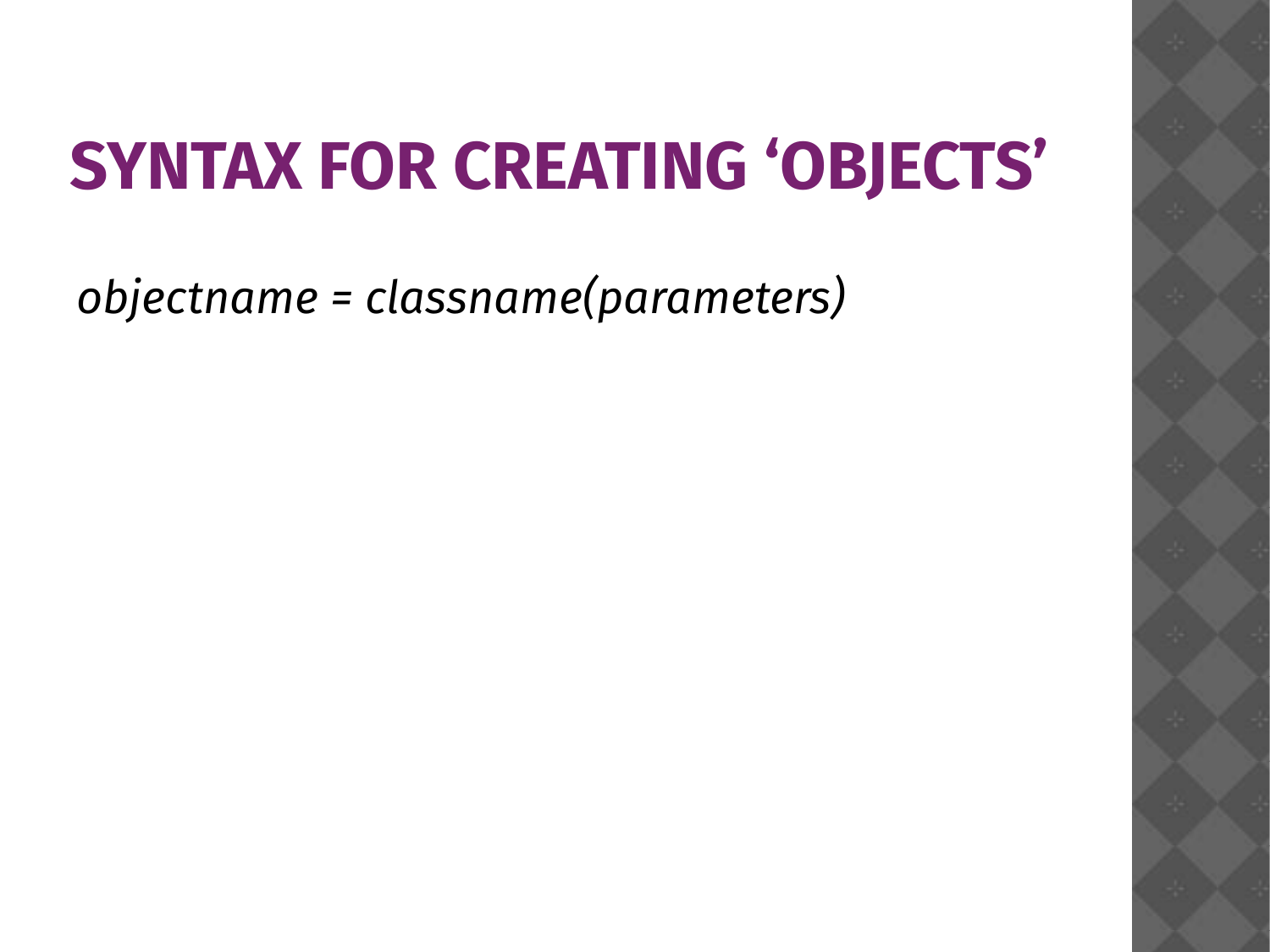

Syntax for creating ‘objects’

objectname = classname(parameters)